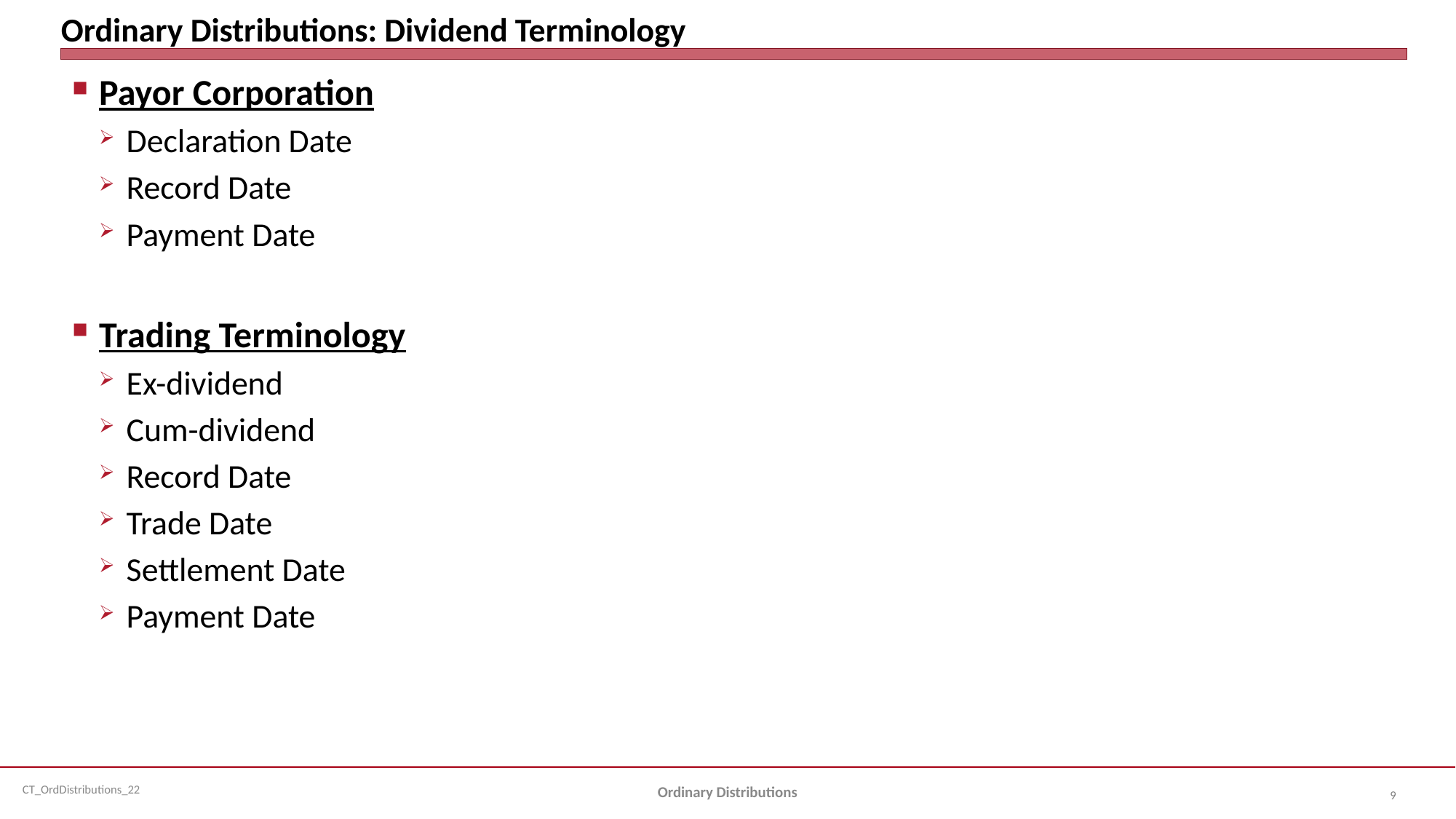

# Ordinary Distributions: Dividend Terminology
Payor Corporation
Declaration Date
Record Date
Payment Date

Trading Terminology
Ex-dividend
Cum-dividend
Record Date
Trade Date
Settlement Date
Payment Date

Ordinary Distributions
9